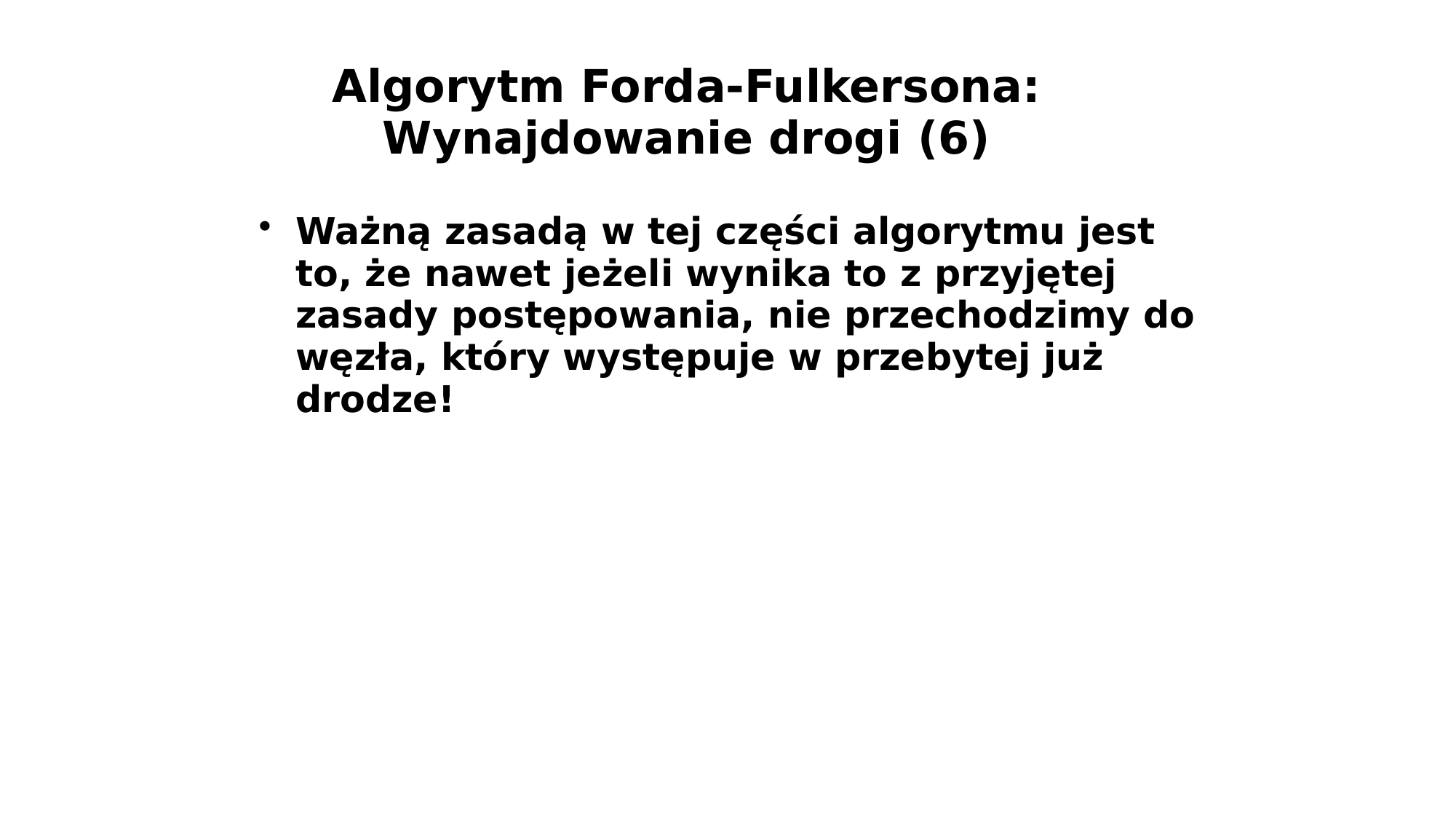

# Algorytm Forda-Fulkersona: Wynajdowanie drogi (6)‏
Ważną zasadą w tej części algorytmu jest to, że nawet jeżeli wynika to z przyjętej zasady postępowania, nie przechodzimy do węzła, który występuje w przebytej już drodze!